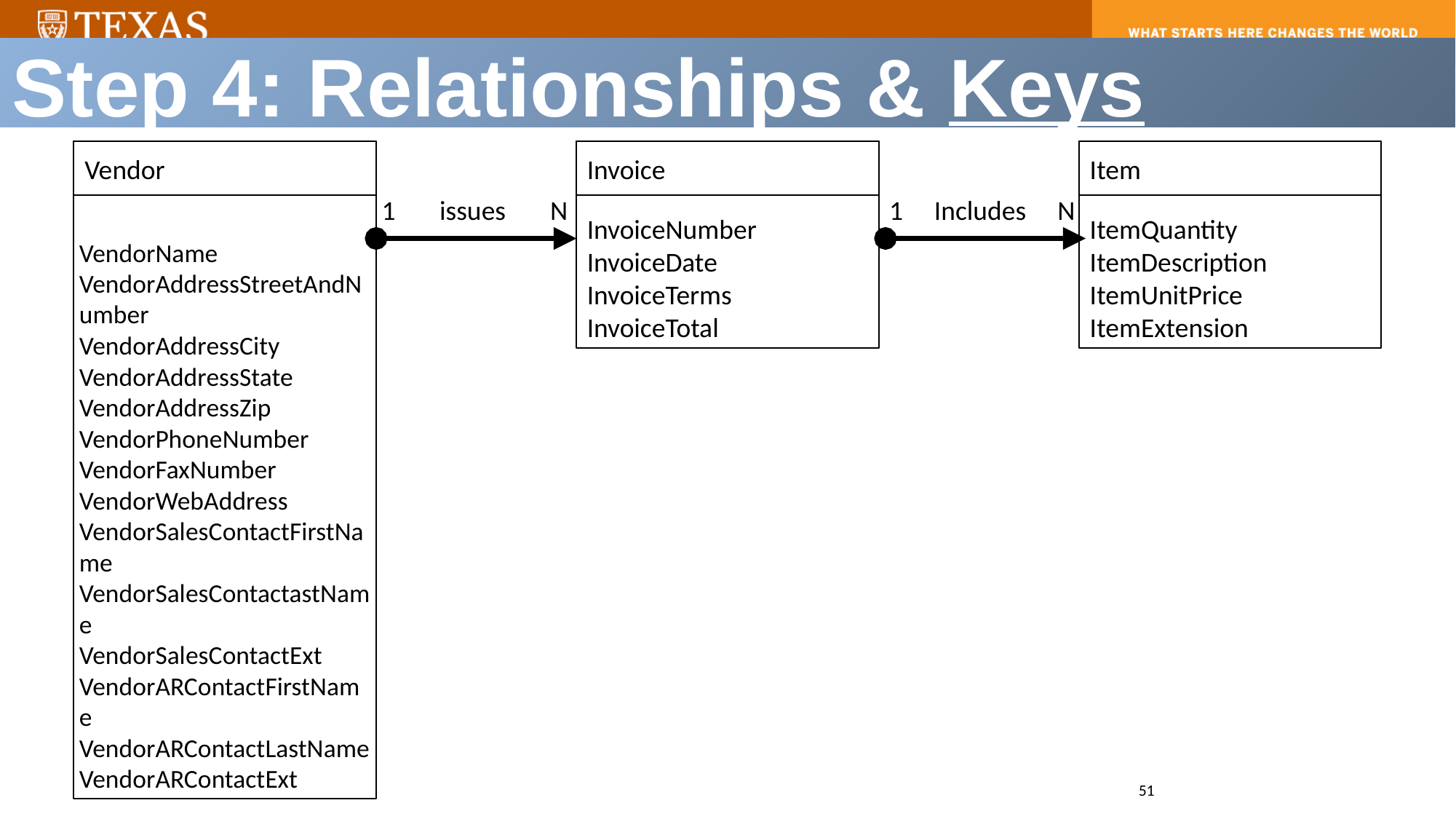

Step 4: Relationships & Keys (Primary)

VendorName
VendorAddressStreetAndNumber
VendorAddressCity
VendorAddressState
VendorAddressZip
VendorPhoneNumber
VendorFaxNumber
VendorWebAddress
VendorSalesContactFirstName
VendorSalesContactastName
VendorSalesContactExt
VendorARContactFirstName
VendorARContactLastName
VendorARContactExt
Vendor
InvoiceNumber
InvoiceDate
InvoiceTerms
InvoiceTotal
Invoice
Item part number

ItemQuantity
ItemDescription
ItemUnitPrice
ItemExtension
Item
1
issues
N
1
Includes
N
51